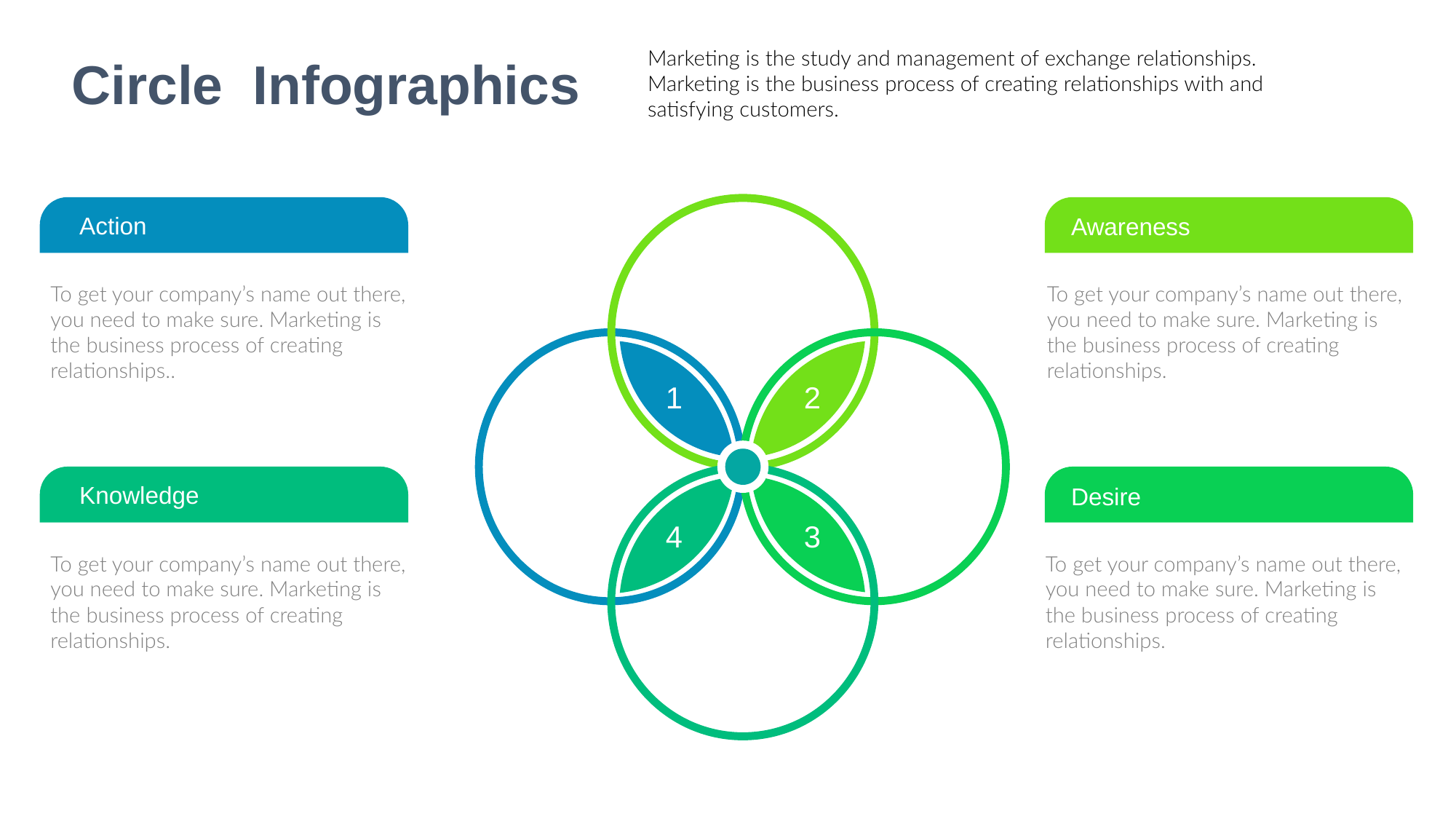

Marketing is the study and management of exchange relationships. Marketing is the business process of creating relationships with and satisfying customers.
Circle  Infographics

Action
Awareness
To get your company’s name out there, you need to make sure. Marketing is the business process of creating relationships..
To get your company’s name out there, you need to make sure. Marketing is the business process of creating relationships.

1
2

Knowledge

Desire

4
3
To get your company’s name out there, you need to make sure. Marketing is the business process of creating relationships.
To get your company’s name out there, you need to make sure. Marketing is the business process of creating relationships.